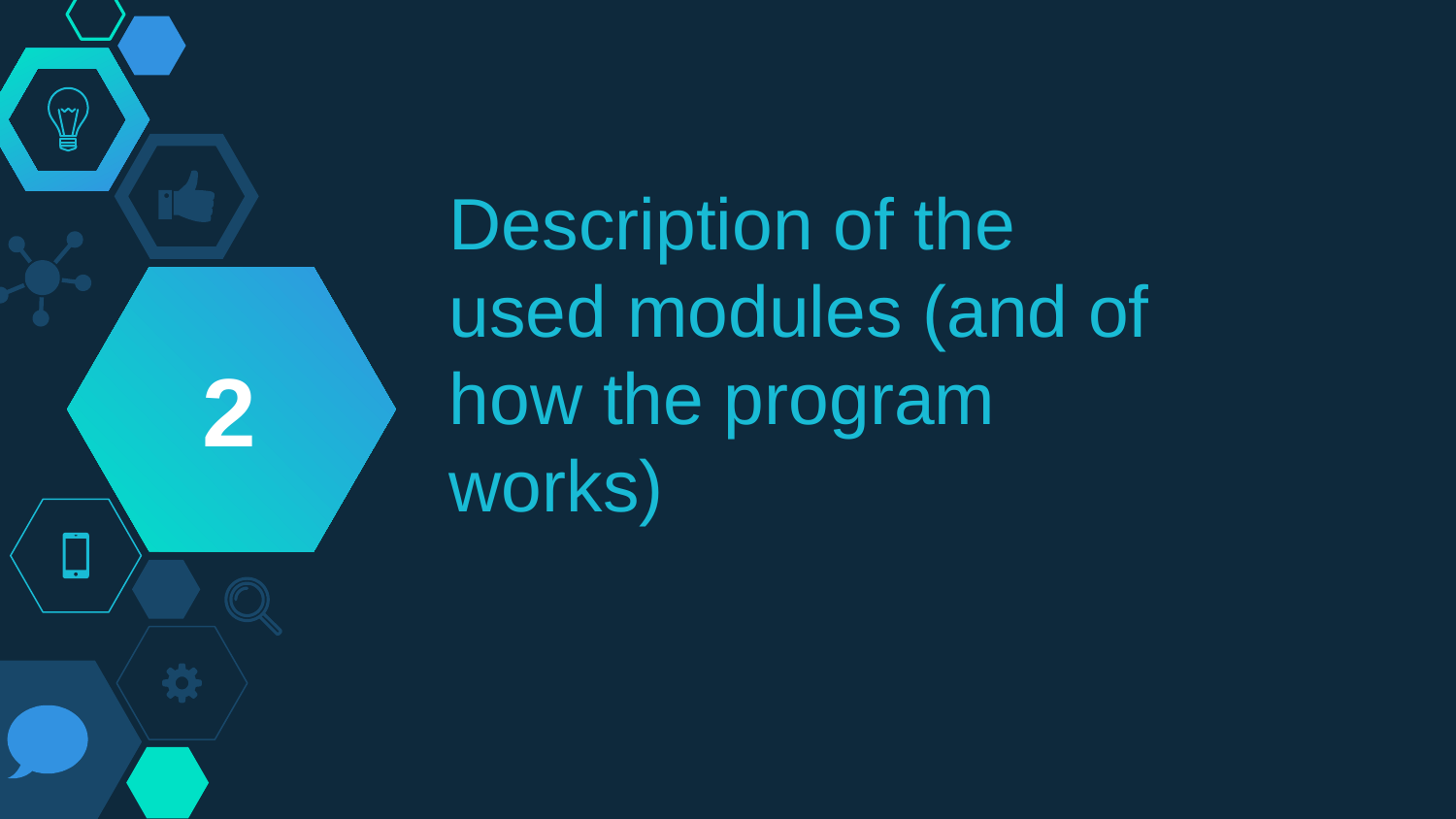

2
# Description of the used modules (and of how the program works)